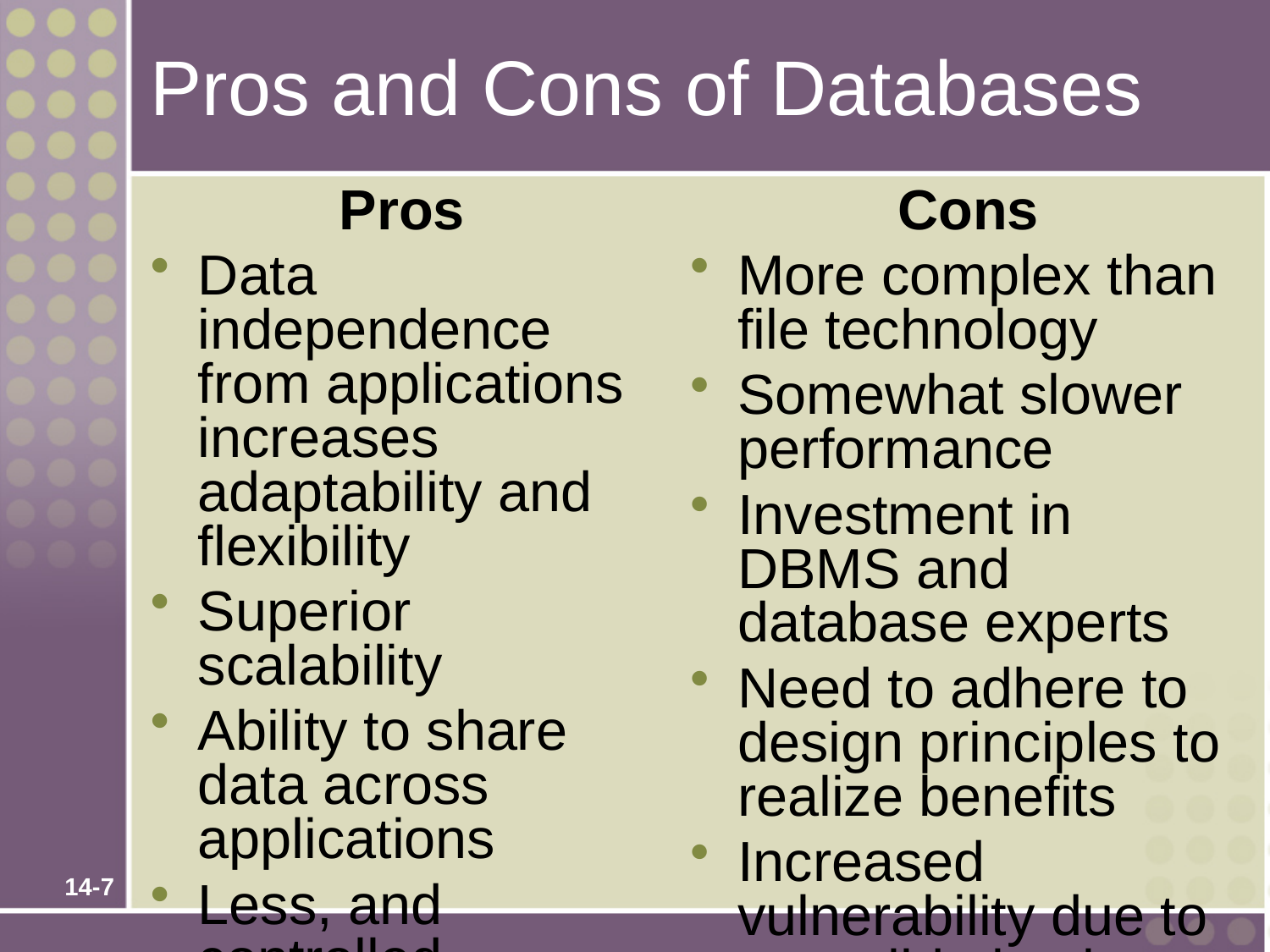

# Pros and Cons of Databases
Pros
Data independence from applications increases adaptability and flexibility
Superior scalability
Ability to share data across applications
Less, and controlled redundancy (total non-redundancy is not achievable)
Cons
More complex than file technology
Somewhat slower performance
Investment in DBMS and database experts
Need to adhere to design principles to realize benefits
Increased vulnerability due to consolidating in a centralized database
14-7